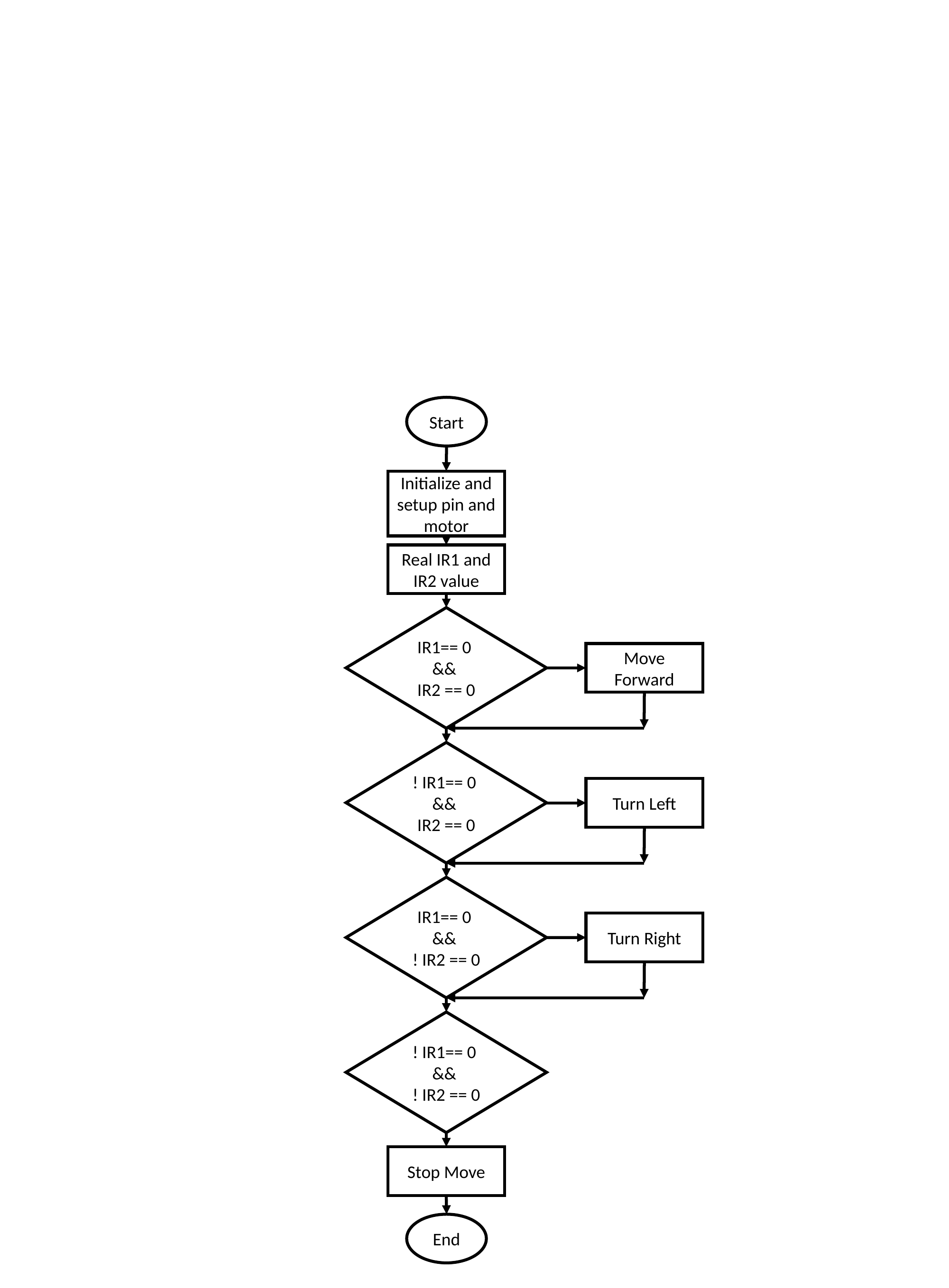

Start
Initialize and setup pin and motor
Real IR1 and IR2 value
IR1== 0
&&
IR2 == 0
Move Forward
! IR1== 0
&&
IR2 == 0
Turn Left
IR1== 0
&&
! IR2 == 0
Turn Right
! IR1== 0
&&
! IR2 == 0
Stop Move
End